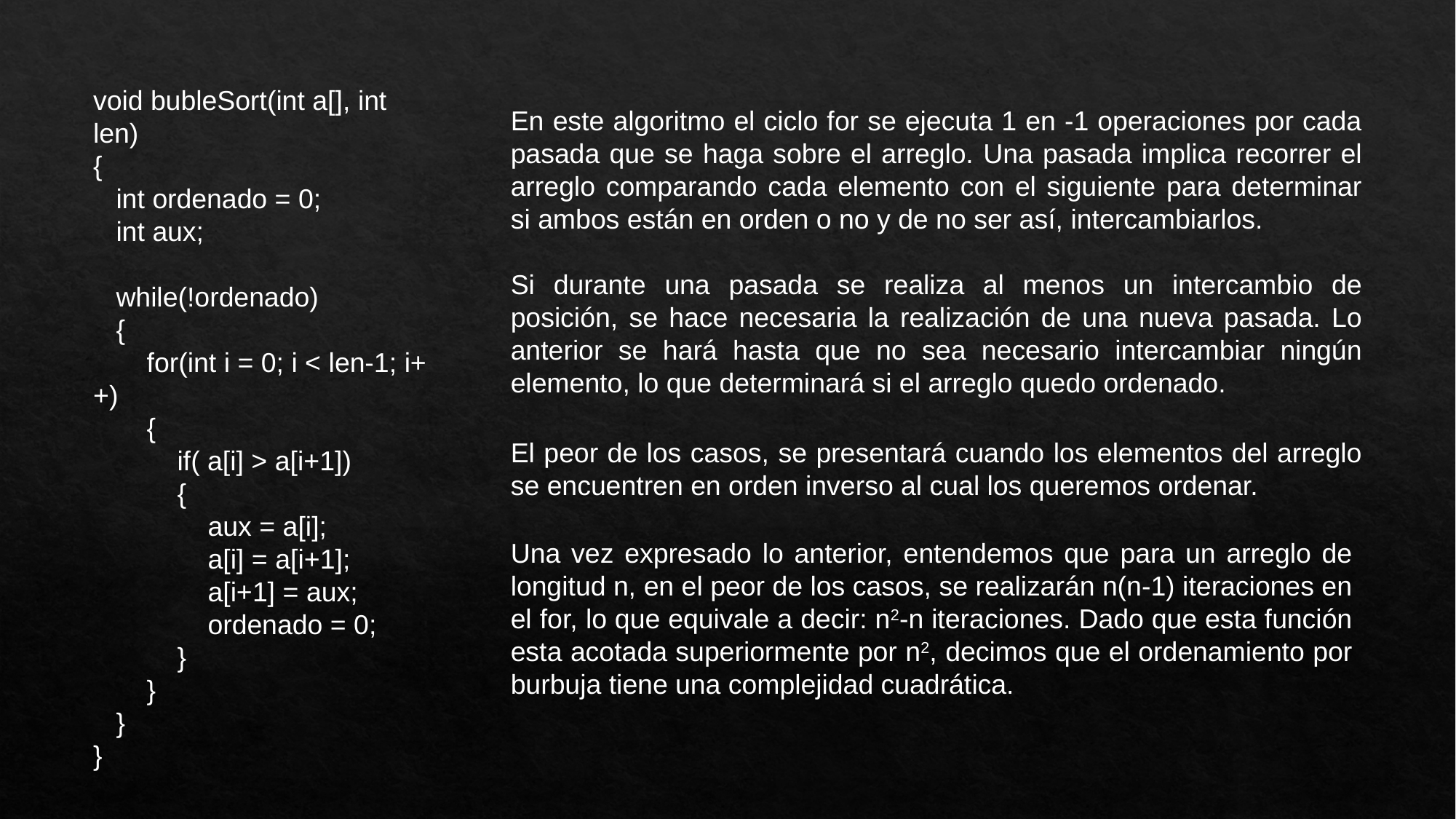

void bubleSort(int a[], int len)
{
   int ordenado = 0;
   int aux;

   while(!ordenado)
   {
       for(int i = 0; i < len-1; i++)
       {
           if( a[i] > a[i+1])
           {
               aux = a[i];
               a[i] = a[i+1];
               a[i+1] = aux;
               ordenado = 0;
           }
       }
   }
}
En este algoritmo el ciclo for se ejecuta 1 en -1 operaciones por cada pasada que se haga sobre el arreglo. Una pasada implica recorrer el arreglo comparando cada elemento con el siguiente para determinar si ambos están en orden o no y de no ser así, intercambiarlos.

Si durante una pasada se realiza al menos un intercambio de posición, se hace necesaria la realización de una nueva pasada. Lo anterior se hará hasta que no sea necesario intercambiar ningún elemento, lo que determinará si el arreglo quedo ordenado.
El peor de los casos, se presentará cuando los elementos del arreglo se encuentren en orden inverso al cual los queremos ordenar.
Una vez expresado lo anterior, entendemos que para un arreglo de longitud n, en el peor de los casos, se realizarán n(n-1) iteraciones en el for, lo que equivale a decir: n2-n iteraciones. Dado que esta función esta acotada superiormente por n2, decimos que el ordenamiento por burbuja tiene una complejidad cuadrática.